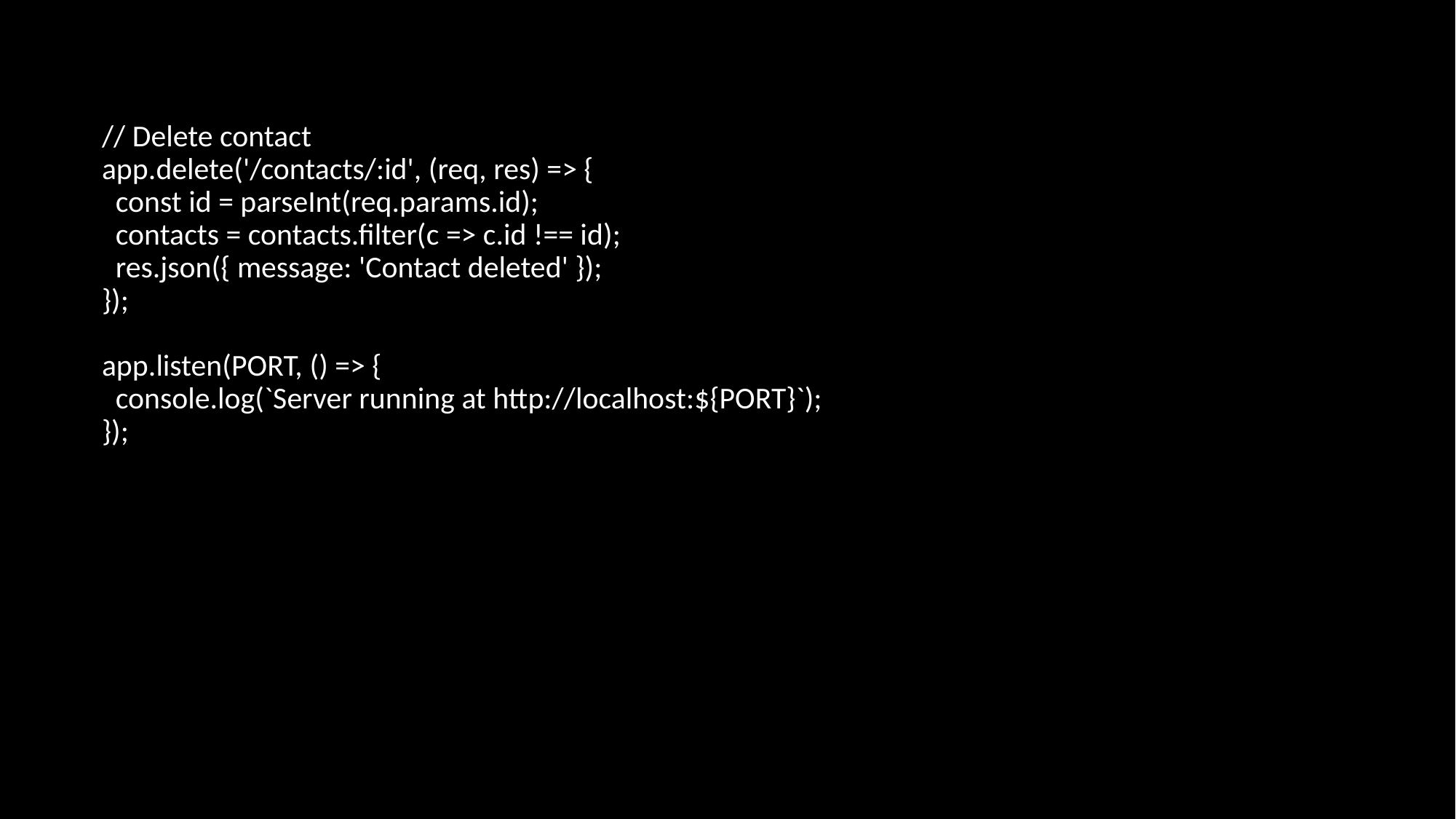

# // Delete contact app.delete('/contacts/:id', (req, res) => {   const id = parseInt(req.params.id);   contacts = contacts.filter(c => c.id !== id);   res.json({ message: 'Contact deleted' }); }); app.listen(PORT, () => {   console.log(`Server running at http://localhost:${PORT}`); });